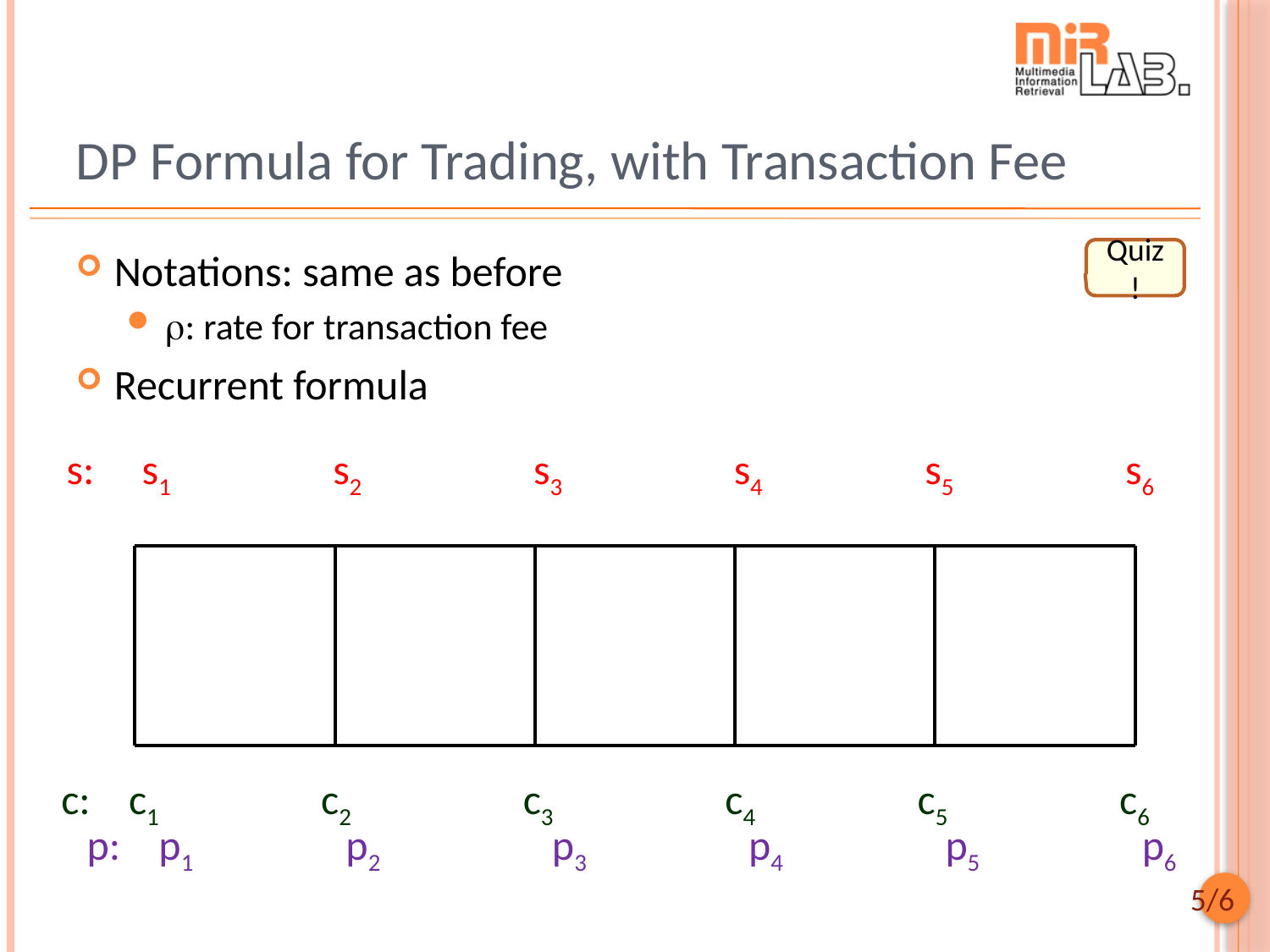

# DP Formula for Trading, with Transaction Fee
Notations: same as before
ρ: rate for transaction fee
Recurrent formula
Quiz!
s:     s1                 s2                  s3                  s4                 s5                  s6
c:    c1                 c2                  c3                  c4                 c5                  c6
p:    p1                p2                  p3                 p4                 p5                 p6